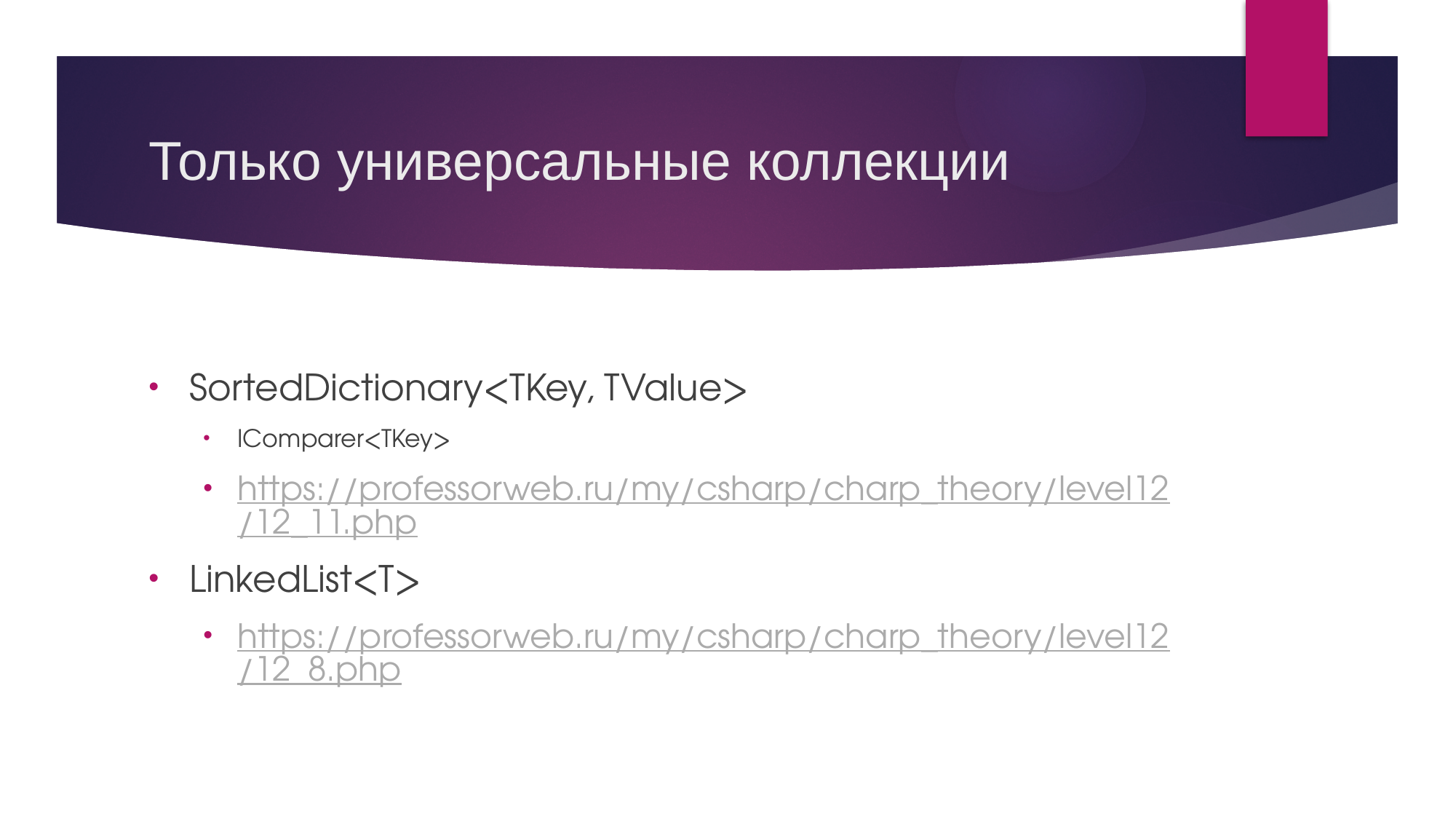

# Только универсальные коллекции

SortedDictionary<TKey, TValue>
IComparer<TKey>
https://professorweb.ru/my/csharp/charp_theory/level12/12_11.php
LinkedList<T>
https://professorweb.ru/my/csharp/charp_theory/level12/12_8.php